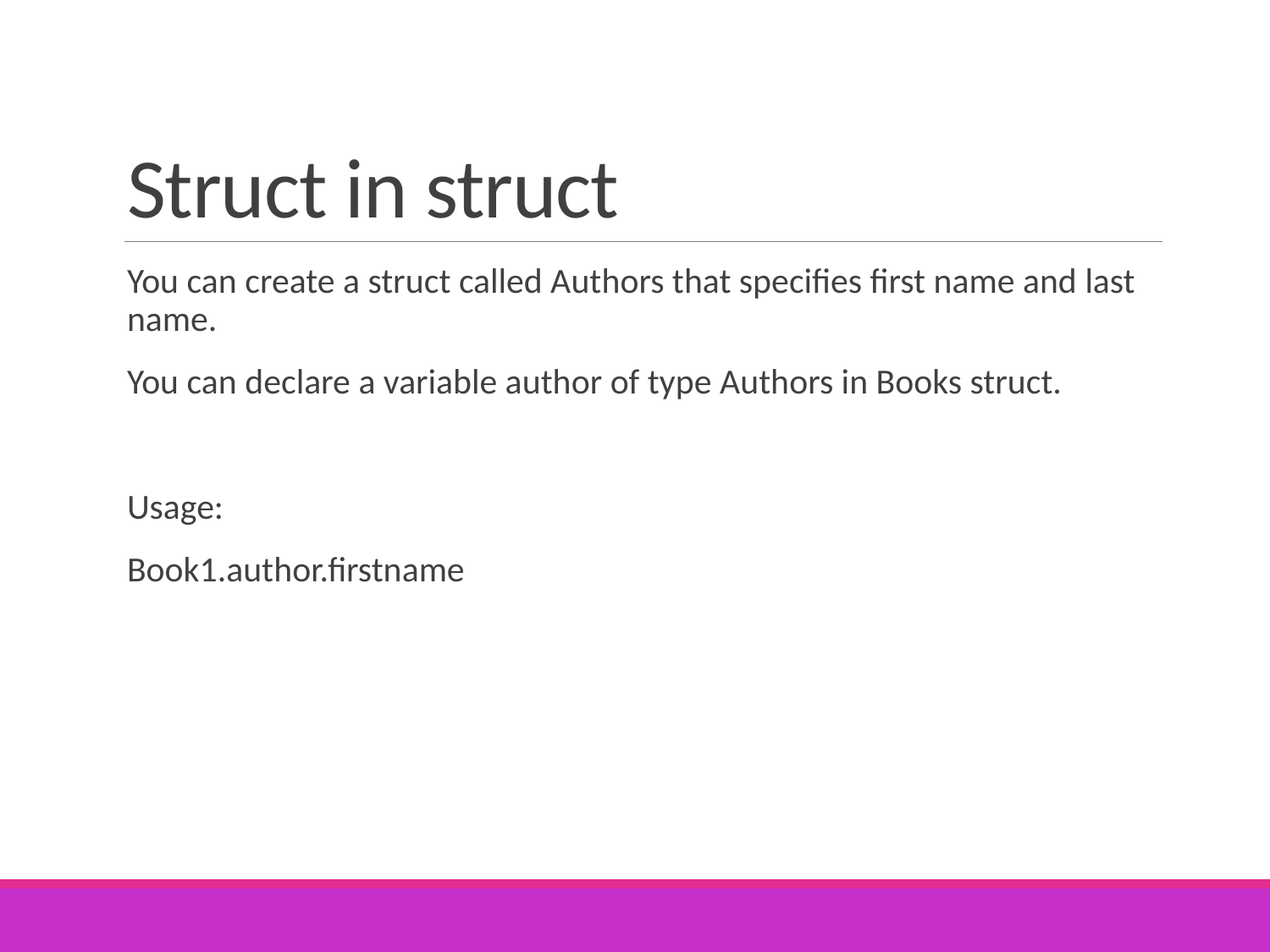

# Struct in struct
You can create a struct called Authors that specifies first name and last name.
You can declare a variable author of type Authors in Books struct.

Usage:
Book1.author.firstname